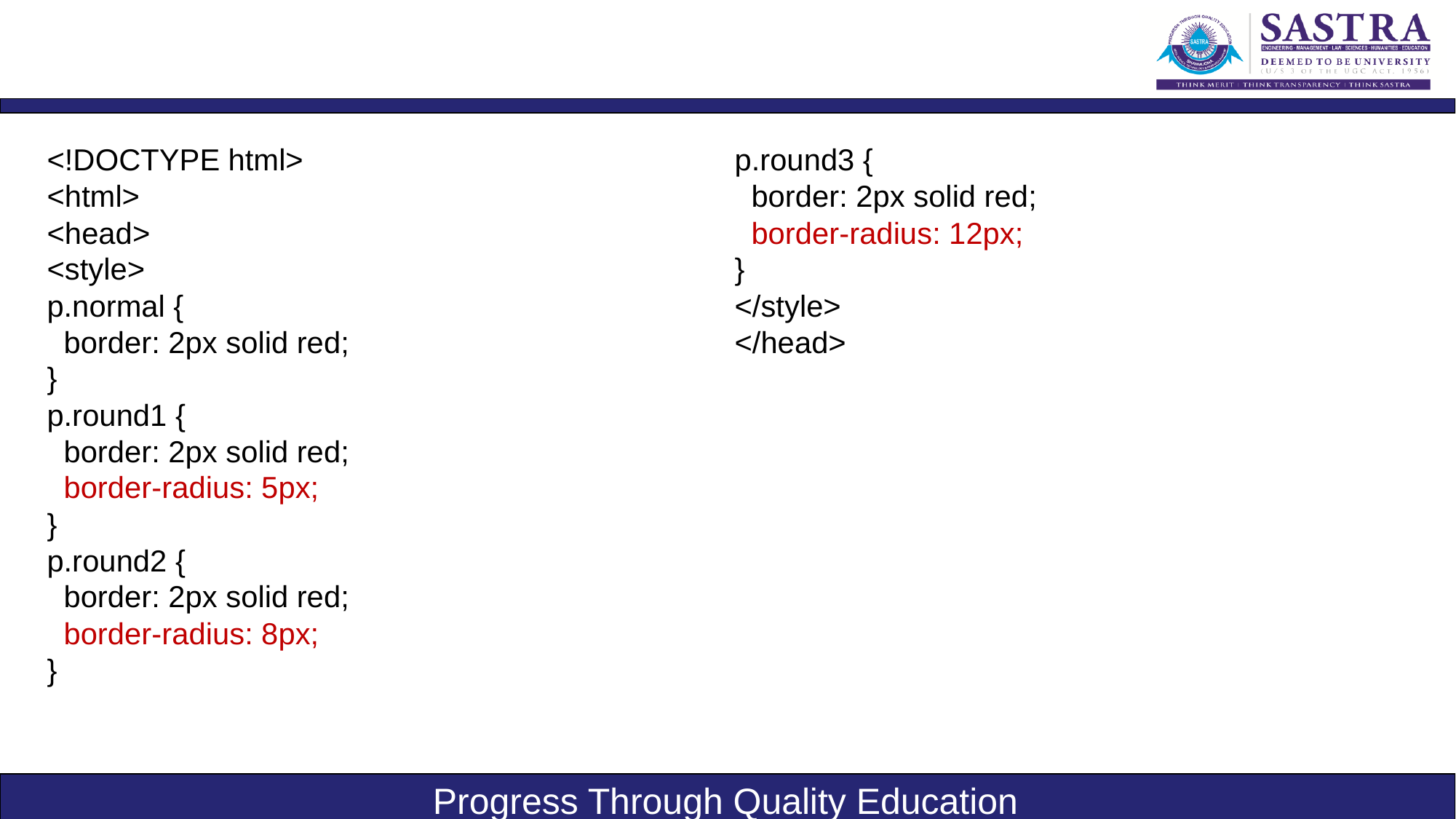

#
<!DOCTYPE html>
<html>
<head>
<style>
p.normal {
  border: 2px solid red;
}
p.round1 {
  border: 2px solid red;
  border-radius: 5px;
}
p.round2 {
  border: 2px solid red;
  border-radius: 8px;
}

​

p.round3 {
  border: 2px solid red;
  border-radius: 12px;
}
</style>
</head>